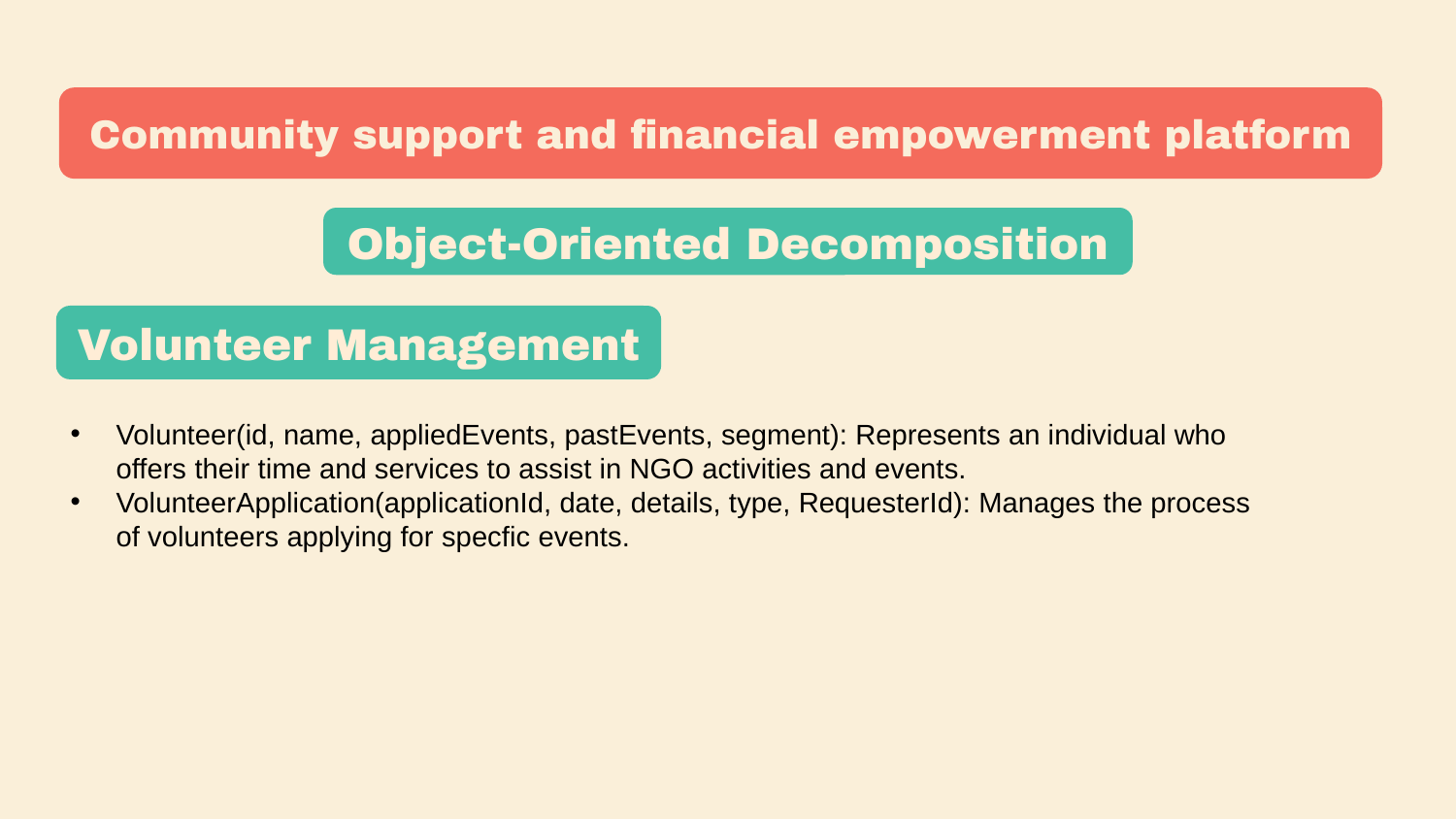

# Community service project proposal infographics
Community support and financial empowerment platform
Object-Oriented Decomposition
Volunteer Management

Volunteer(id, name, appliedEvents, pastEvents, segment): Represents an individual who offers their time and services to assist in NGO activities and events.
VolunteerApplication(applicationId, date, details, type, RequesterId): Manages the process of volunteers applying for specfic events.